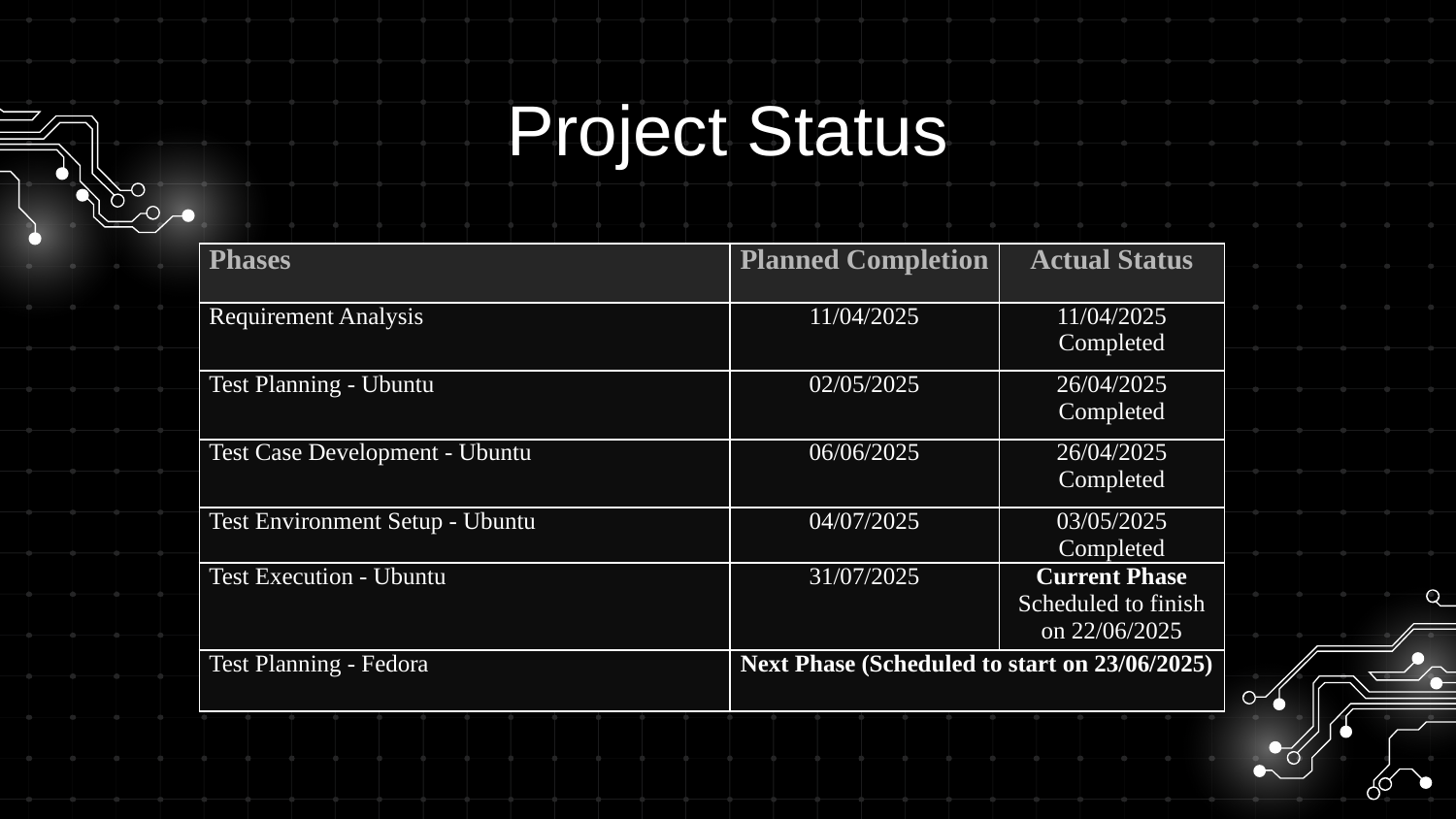

# Project Status

| Phases | Planned Completion | Actual Status |
| --- | --- | --- |
| Requirement Analysis | 11/04/2025 | 11/04/2025 Completed |
| Test Planning - Ubuntu | 02/05/2025 | 26/04/2025 Completed |
| Test Case Development - Ubuntu | 06/06/2025 | 26/04/2025 Completed |
| Test Environment Setup - Ubuntu | 04/07/2025 | 03/05/2025 Completed |
| Test Execution - Ubuntu | 31/07/2025 | Current Phase Scheduled to finish on 22/06/2025 |
| Test Planning - Fedora | Next Phase (Scheduled to start on 23/06/2025) |  |